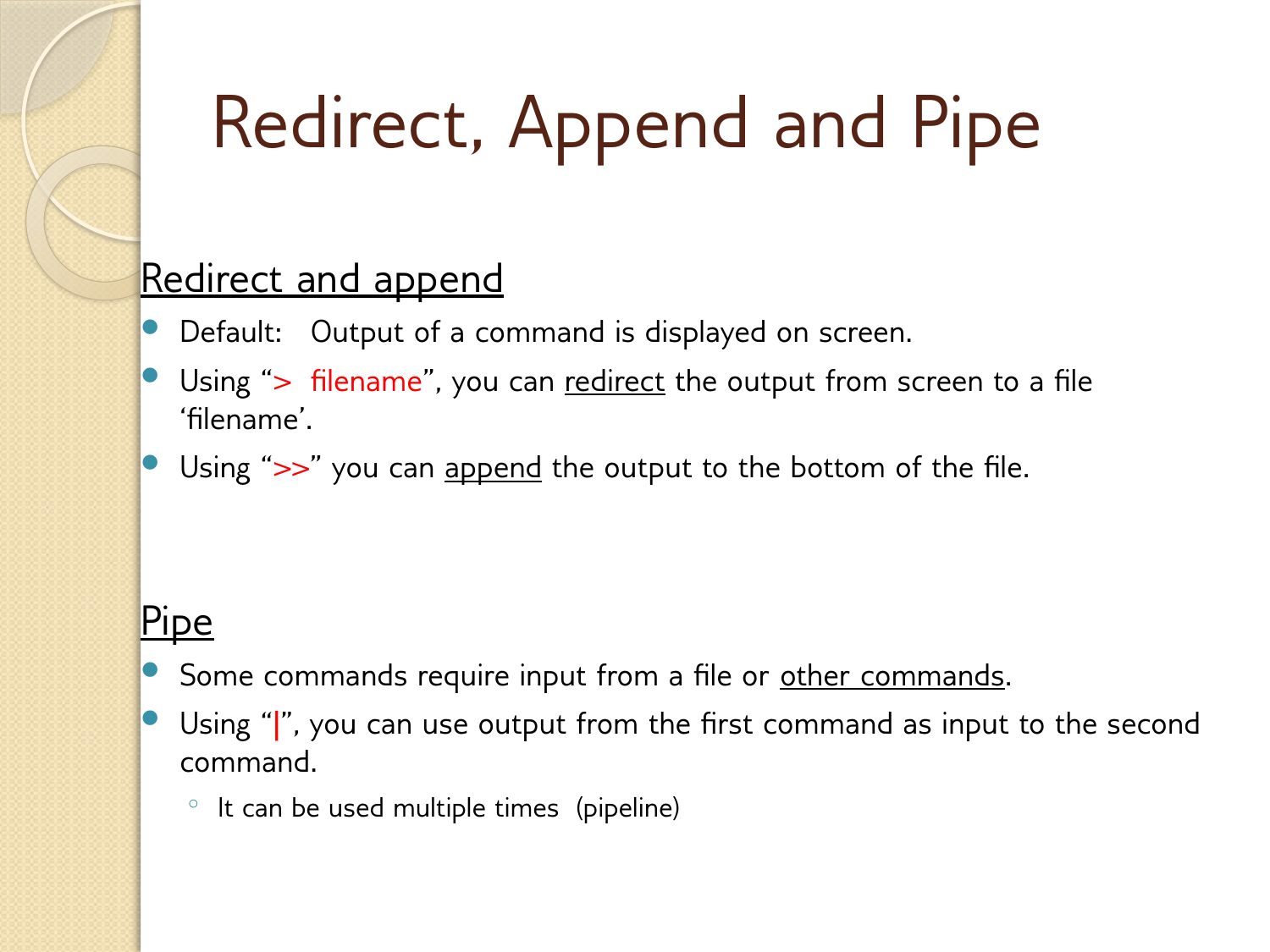

# Redirect, Append and Pipe
Redirect and append
Default:   Output of a command is displayed on screen.
Using “>  filename”, you can redirect the output from screen to a file ‘filename’.
Using “>>” you can append the output to the bottom of the file.

Pipe
Some commands require input from a file or other commands.
Using “|”, you can use output from the first command as input to the second command.
It can be used multiple times  (pipeline)